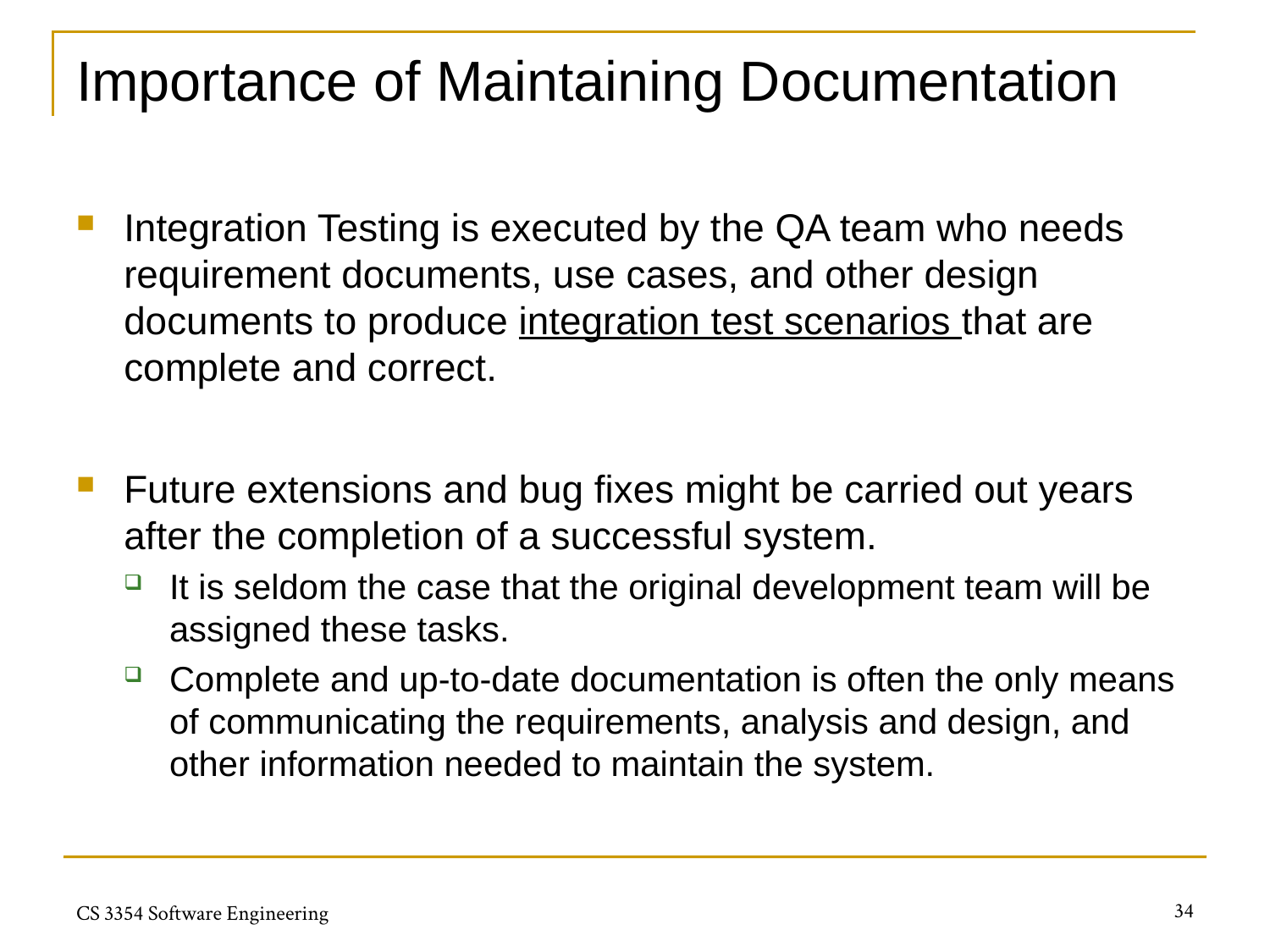

# Importance of Maintaining Documentation
Integration Testing is executed by the QA team who needs requirement documents, use cases, and other design documents to produce integration test scenarios that are complete and correct.

Future extensions and bug fixes might be carried out years after the completion of a successful system.
It is seldom the case that the original development team will be assigned these tasks.
Complete and up-to-date documentation is often the only means of communicating the requirements, analysis and design, and other information needed to maintain the system.
34
CS 3354 Software Engineering